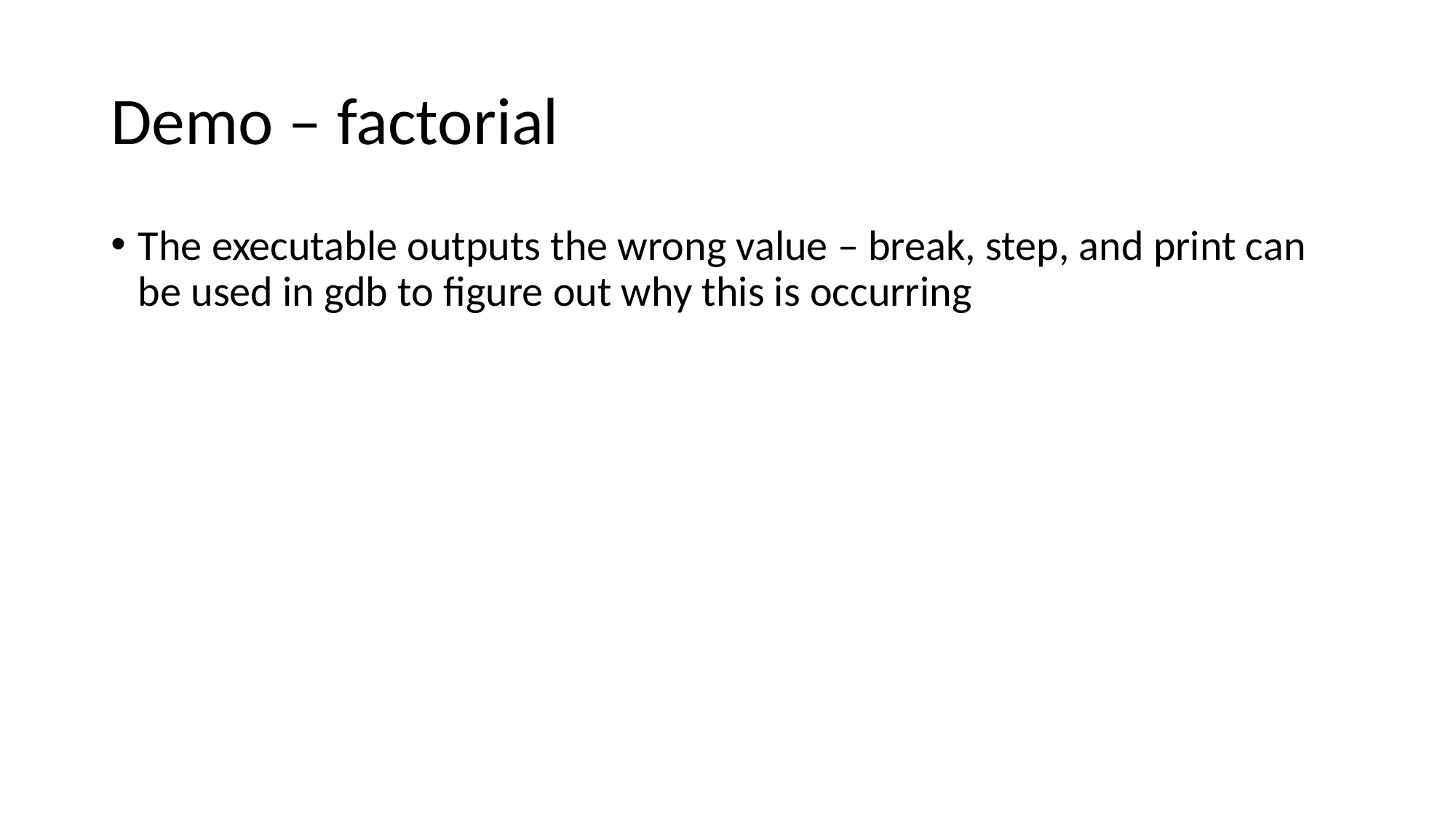

# Demo – factorial
The executable outputs the wrong value – break, step, and print can be used in gdb to figure out why this is occurring